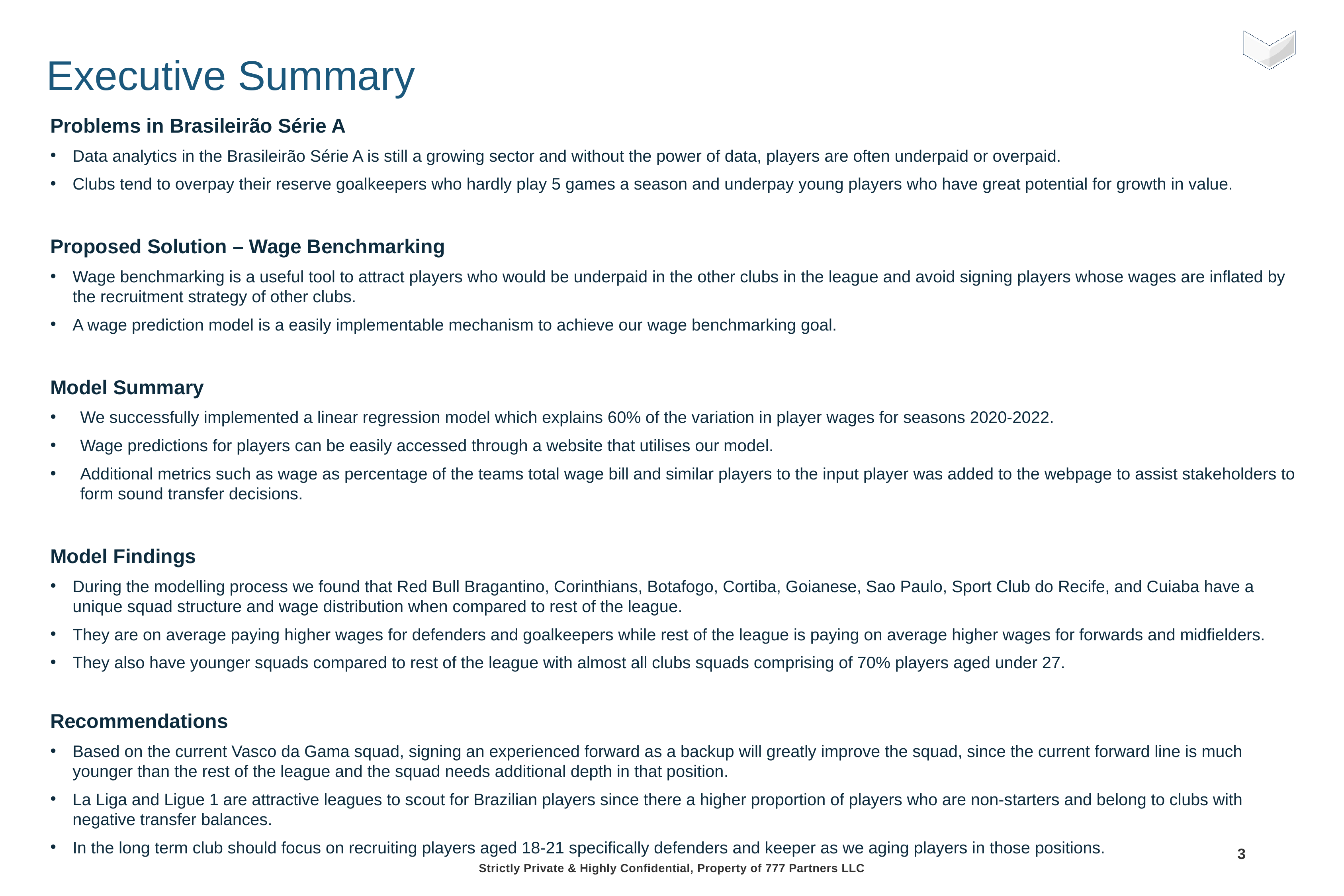

Executive Summary
Problems in Brasileirão Série A
Data analytics in the Brasileirão Série A is still a growing sector and without the power of data, players are often underpaid or overpaid.
Clubs tend to overpay their reserve goalkeepers who hardly play 5 games a season and underpay young players who have great potential for growth in value.

Proposed Solution – Wage Benchmarking
Wage benchmarking is a useful tool to attract players who would be underpaid in the other clubs in the league and avoid signing players whose wages are inflated by the recruitment strategy of other clubs.
A wage prediction model is a easily implementable mechanism to achieve our wage benchmarking goal.

Model Summary
We successfully implemented a linear regression model which explains 60% of the variation in player wages for seasons 2020-2022.
Wage predictions for players can be easily accessed through a website that utilises our model.
Additional metrics such as wage as percentage of the teams total wage bill and similar players to the input player was added to the webpage to assist stakeholders to form sound transfer decisions.

Model Findings
During the modelling process we found that Red Bull Bragantino, Corinthians, Botafogo, Cortiba, Goianese, Sao Paulo, Sport Club do Recife, and Cuiaba have a unique squad structure and wage distribution when compared to rest of the league.
They are on average paying higher wages for defenders and goalkeepers while rest of the league is paying on average higher wages for forwards and midfielders.
They also have younger squads compared to rest of the league with almost all clubs squads comprising of 70% players aged under 27.

Recommendations
Based on the current Vasco da Gama squad, signing an experienced forward as a backup will greatly improve the squad, since the current forward line is much younger than the rest of the league and the squad needs additional depth in that position.
La Liga and Ligue 1 are attractive leagues to scout for Brazilian players since there a higher proportion of players who are non-starters and belong to clubs with negative transfer balances.
In the long term club should focus on recruiting players aged 18-21 specifically defenders and keeper as we aging players in those positions.

3
Strictly Private & Highly Confidential, Property of 777 Partners LLC